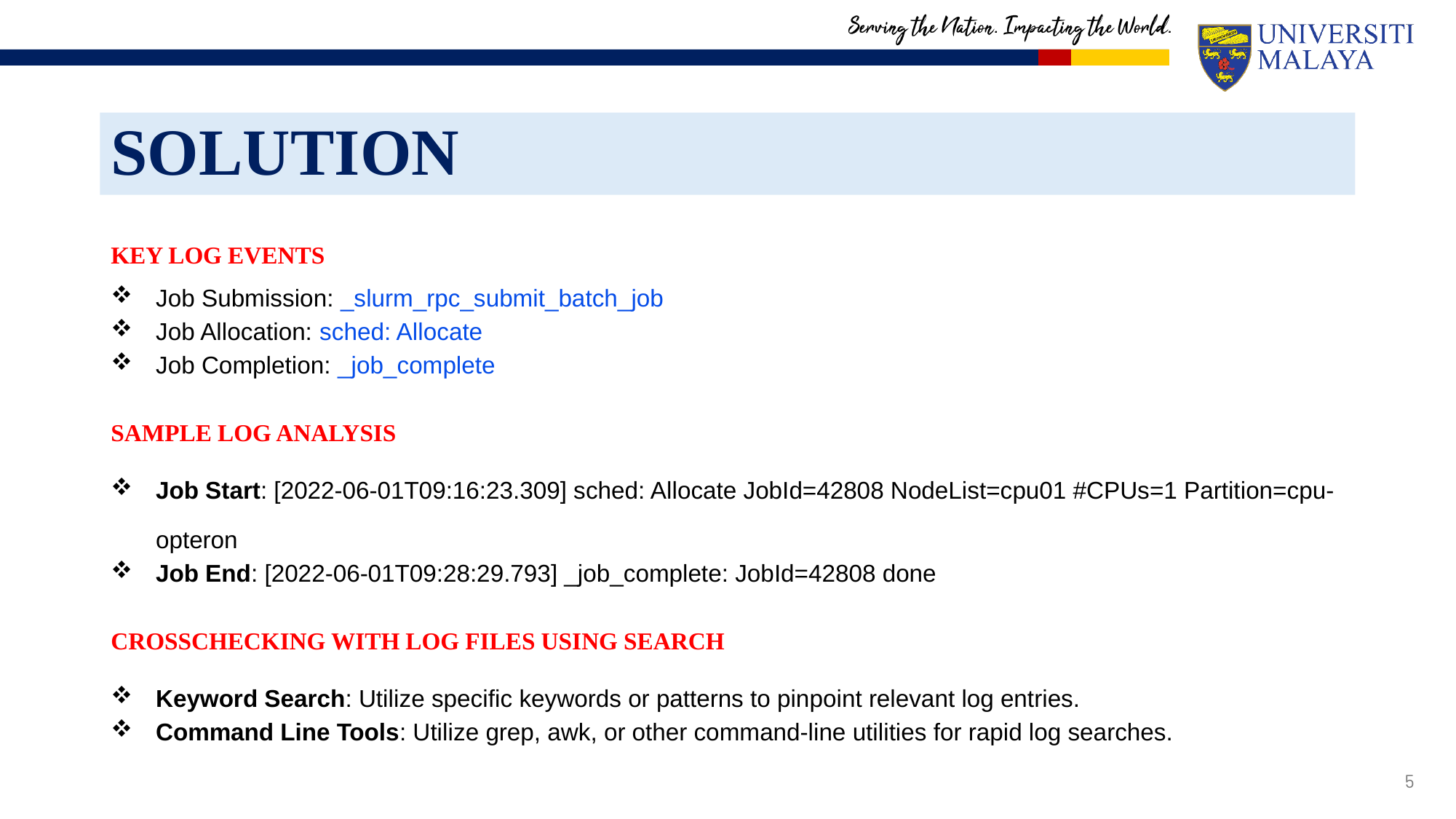

# SOLUTION
KEY LOG EVENTS
Job Submission: _slurm_rpc_submit_batch_job
Job Allocation: 	sched: Allocate
Job Completion: _job_complete

SAMPLE LOG ANALYSIS
Job Start: [2022-06-01T09:16:23.309] sched: Allocate JobId=42808 NodeList=cpu01 #CPUs=1 Partition=cpu-opteron
Job End: [2022-06-01T09:28:29.793] _job_complete: JobId=42808 done

CROSSCHECKING WITH LOG FILES USING SEARCH
Keyword Search: Utilize specific keywords or patterns to pinpoint relevant log entries.
Command Line Tools: Utilize grep, awk, or other command-line utilities for rapid log searches.

5